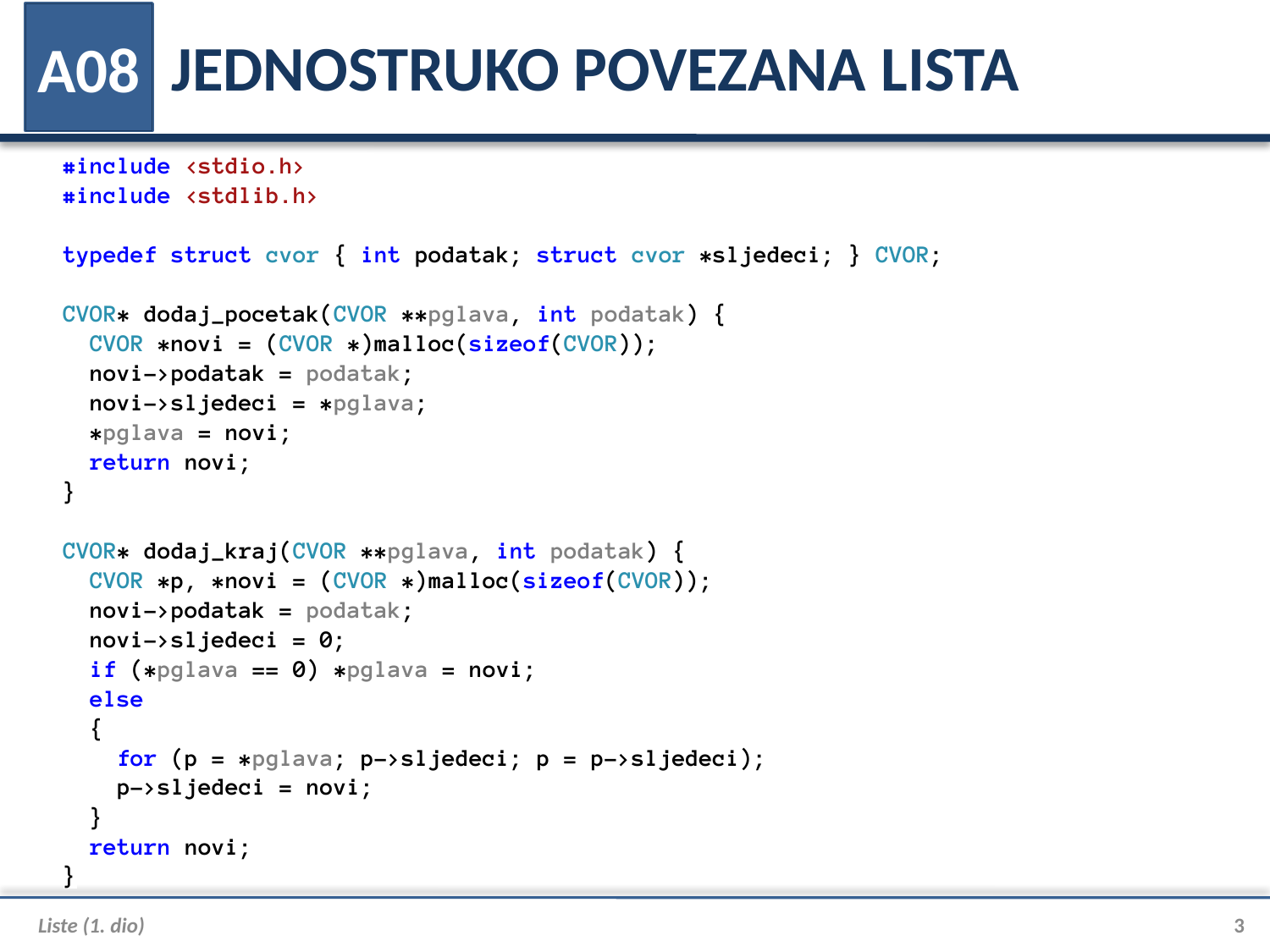

# JEDNOSTRUKO POVEZANA LISTA
A08
#include <stdio.h>
#include <stdlib.h>

typedef struct cvor { int podatak; struct cvor *sljedeci; } CVOR;

CVOR* dodaj_pocetak(CVOR **pglava, int podatak) {
  CVOR *novi = (CVOR *)malloc(sizeof(CVOR));
  novi->podatak = podatak;
  novi->sljedeci = *pglava;
  *pglava = novi;
  return novi;
}

CVOR* dodaj_kraj(CVOR **pglava, int podatak) {
  CVOR *p, *novi = (CVOR *)malloc(sizeof(CVOR));
  novi->podatak = podatak;
  novi->sljedeci = 0;
  if (*pglava == 0) *pglava = novi;
  else
  {
    for (p = *pglava; p->sljedeci; p = p->sljedeci);
    p->sljedeci = novi;
  }
  return novi;
}
Liste (1. dio)
3